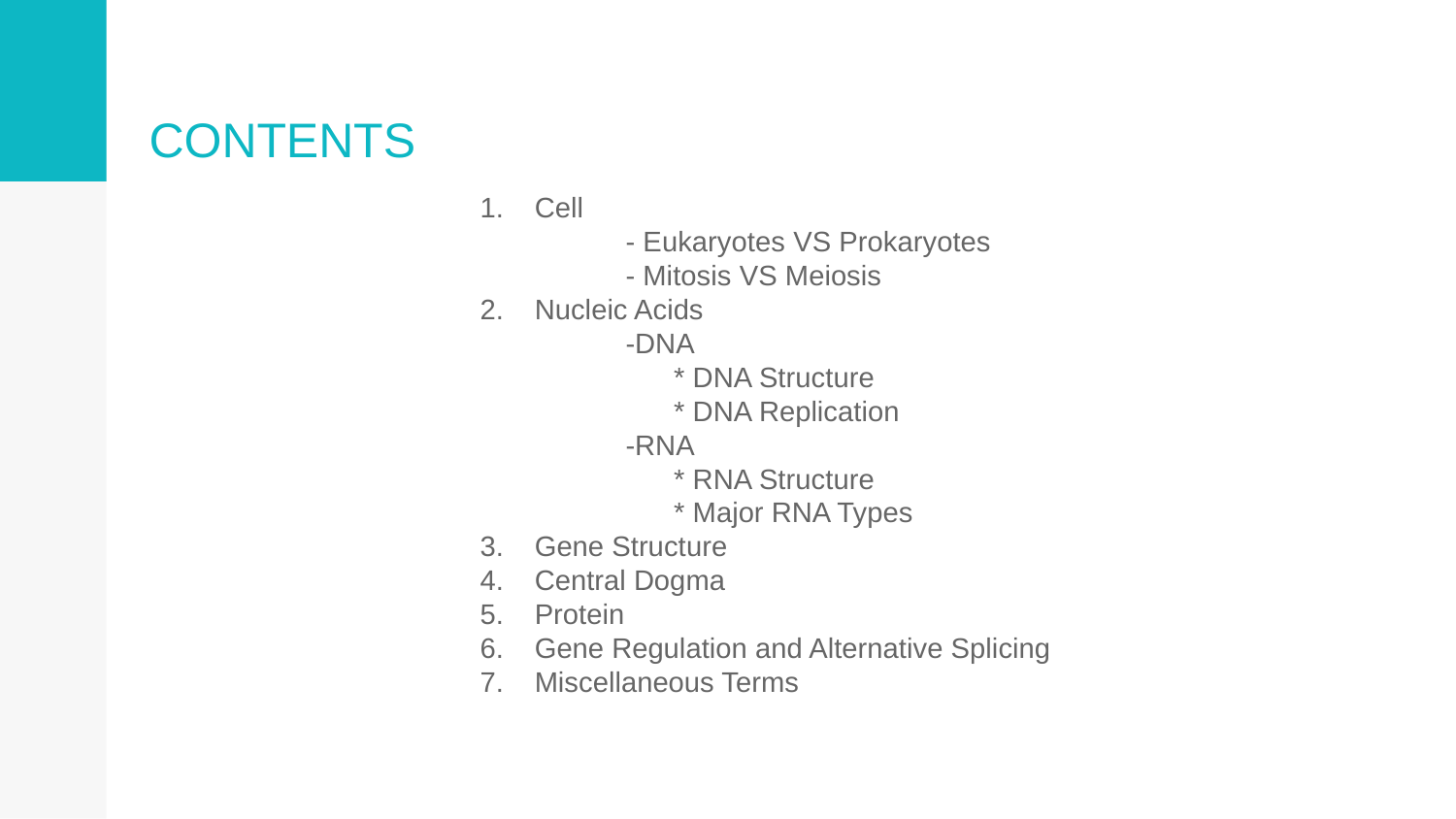

# CONTENTS
Cell
	- Eukaryotes VS Prokaryotes
	- Mitosis VS Meiosis
Nucleic Acids
	-DNA
	      * DNA Structure
	      * DNA Replication
	-RNA
	      * RNA Structure
	      * Major RNA Types
Gene Structure
Central Dogma
Protein
Gene Regulation and Alternative Splicing
Miscellaneous Terms